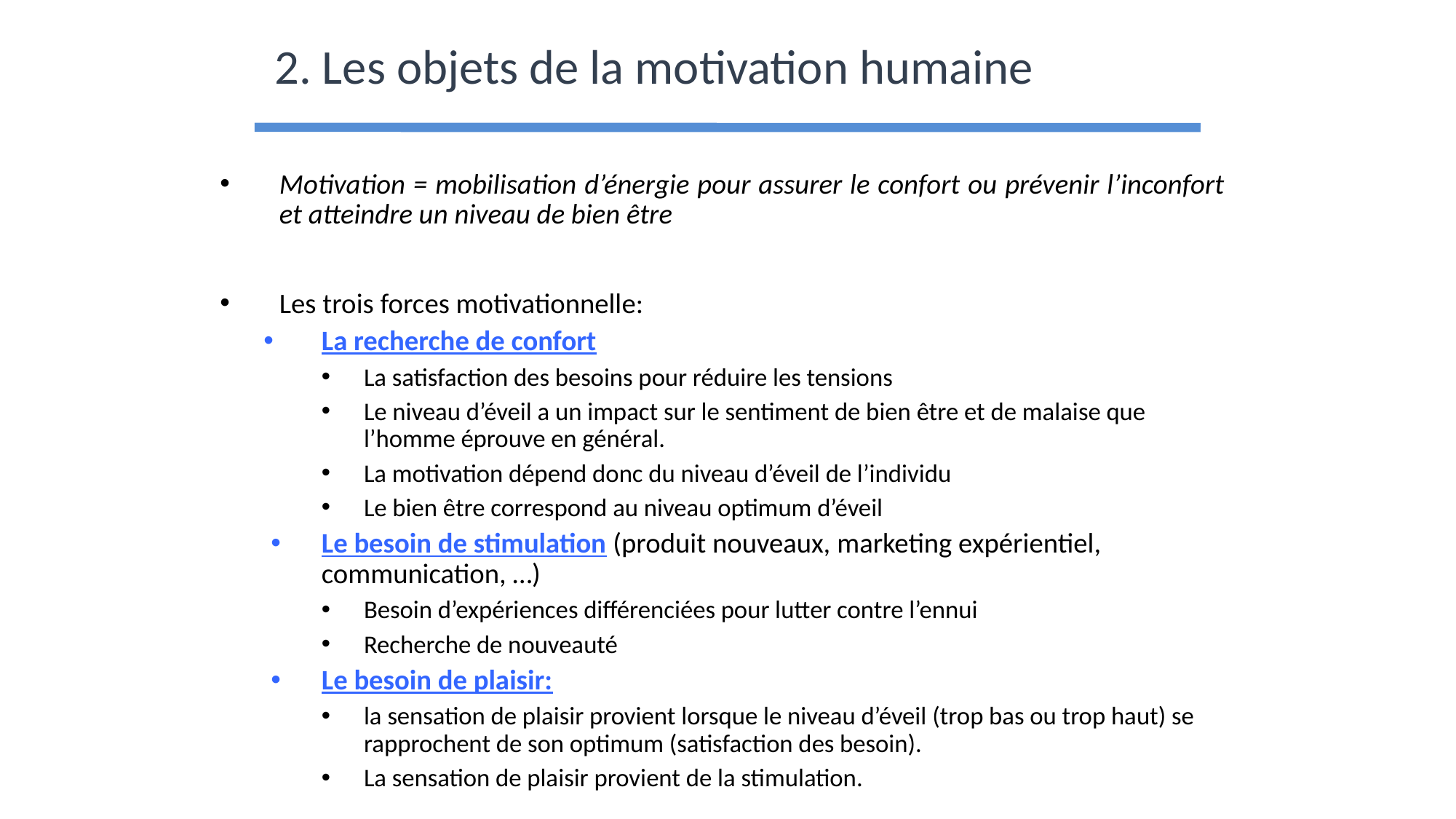

# 2. Les objets de la motivation humaine

Motivation = mobilisation d’énergie pour assurer le confort ou prévenir l’inconfort et atteindre un niveau de bien être

Les trois forces motivationnelle:
La recherche de confort
La satisfaction des besoins pour réduire les tensions
Le niveau d’éveil a un impact sur le sentiment de bien être et de malaise que l’homme éprouve en général.
La motivation dépend donc du niveau d’éveil de l’individu
Le bien être correspond au niveau optimum d’éveil
Le besoin de stimulation (produit nouveaux, marketing expérientiel, communication, …)
Besoin d’expériences différenciées pour lutter contre l’ennui
Recherche de nouveauté
Le besoin de plaisir:
la sensation de plaisir provient lorsque le niveau d’éveil (trop bas ou trop haut) se rapprochent de son optimum (satisfaction des besoin).
La sensation de plaisir provient de la stimulation.